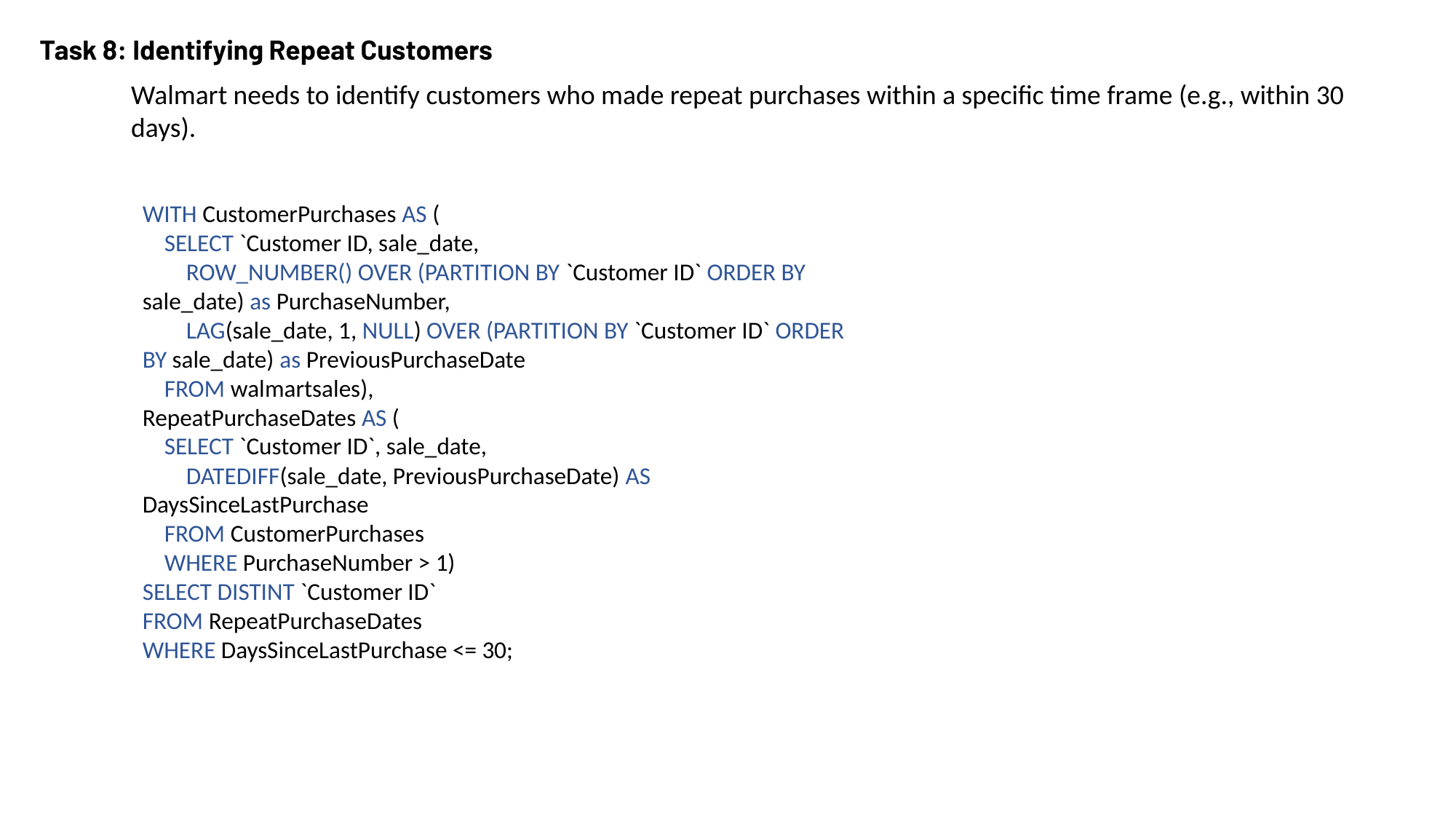

Task 8: Identifying Repeat Customers
Walmart needs to identify customers who made repeat purchases within a specific time frame (e.g., within 30
days).
WITH CustomerPurchases AS (
    SELECT `Customer ID, sale_date,
        ROW_NUMBER() OVER (PARTITION BY `Customer ID` ORDER BY sale_date) as PurchaseNumber,
        LAG(sale_date, 1, NULL) OVER (PARTITION BY `Customer ID` ORDER BY sale_date) as PreviousPurchaseDate
    FROM walmartsales),
RepeatPurchaseDates AS (
    SELECT `Customer ID`, sale_date,
        DATEDIFF(sale_date, PreviousPurchaseDate) AS DaysSinceLastPurchase
    FROM CustomerPurchases
    WHERE PurchaseNumber > 1)
SELECT DISTINT `Customer ID`
FROM RepeatPurchaseDates
WHERE DaysSinceLastPurchase <= 30;